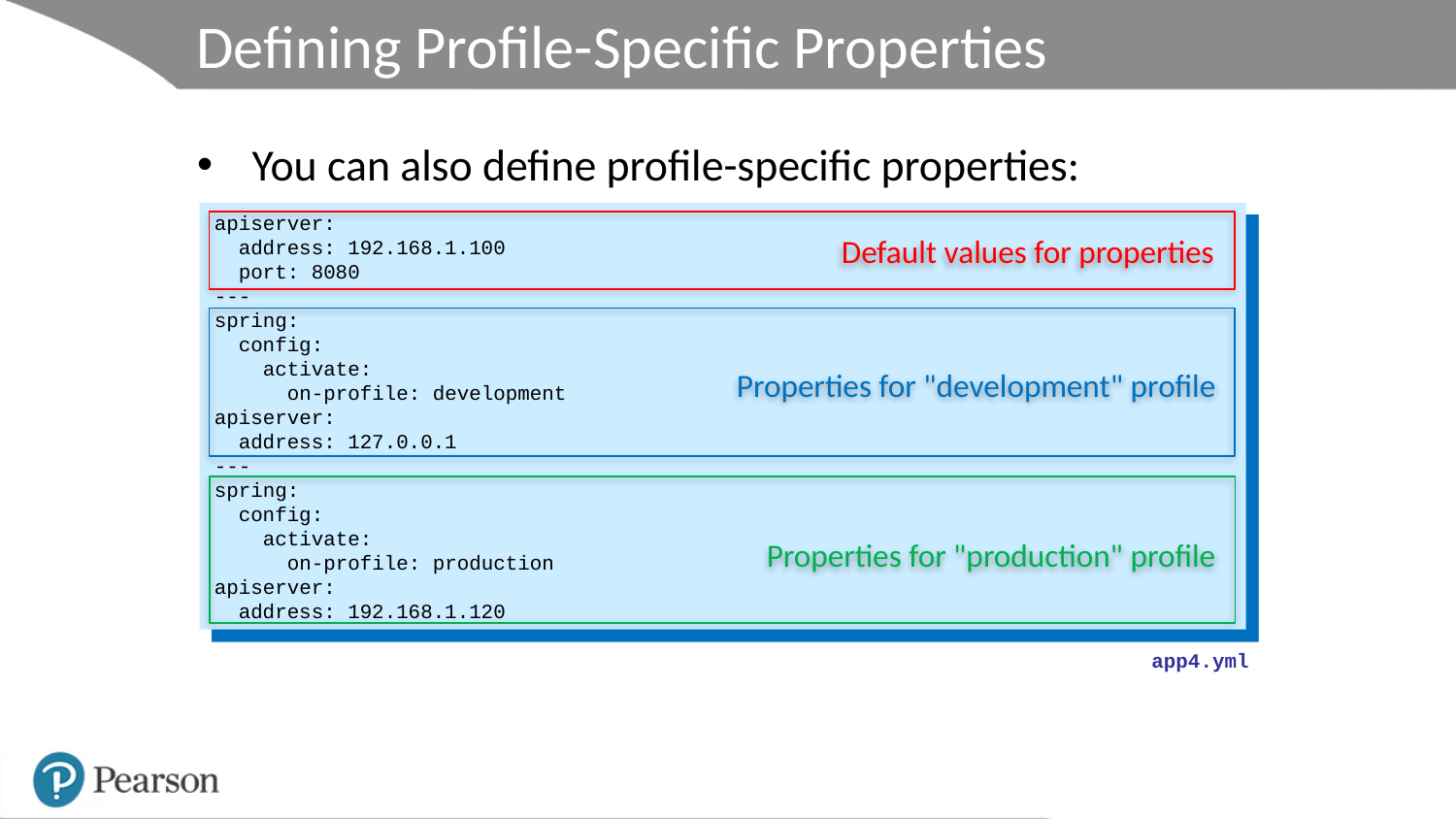

# Defining Profile-Specific Properties
You can also define profile-specific properties:

apiserver:
  address: 192.168.1.100
  port: 8080
---
spring:
  config:
    activate:
      on-profile: development
apiserver:
  address: 127.0.0.1
---
spring:
  config:
    activate:
      on-profile: production
apiserver:
  address: 192.168.1.120

Default values for properties

Properties for "development" profile

Properties for "production" profile
app4.yml